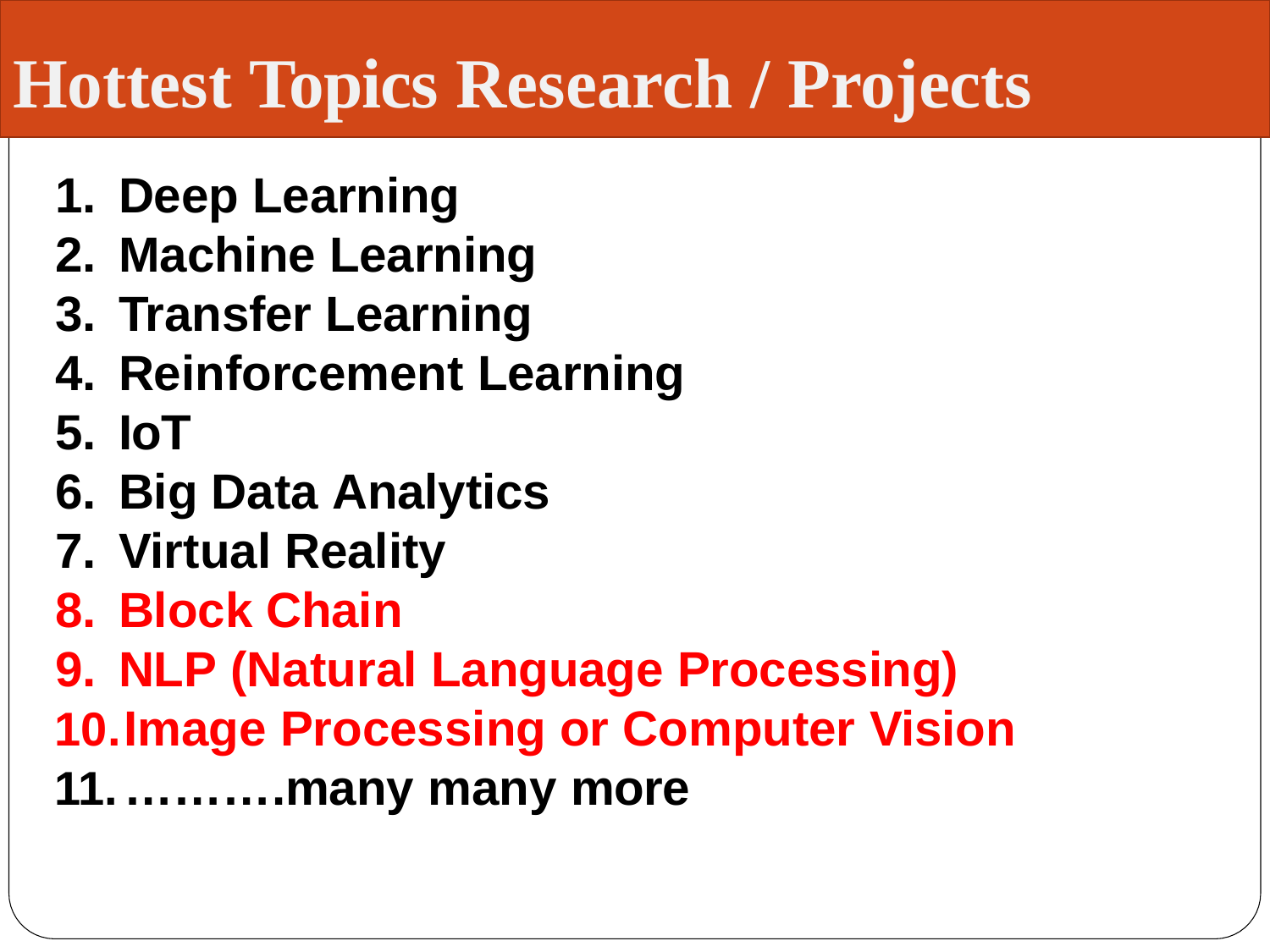

# Hottest Topics Research / Projects
Deep Learning
Machine Learning
Transfer Learning
Reinforcement Learning
IoT
Big Data Analytics
Virtual Reality
Block Chain
NLP (Natural Language Processing)
Image Processing or Computer Vision
……….many many more